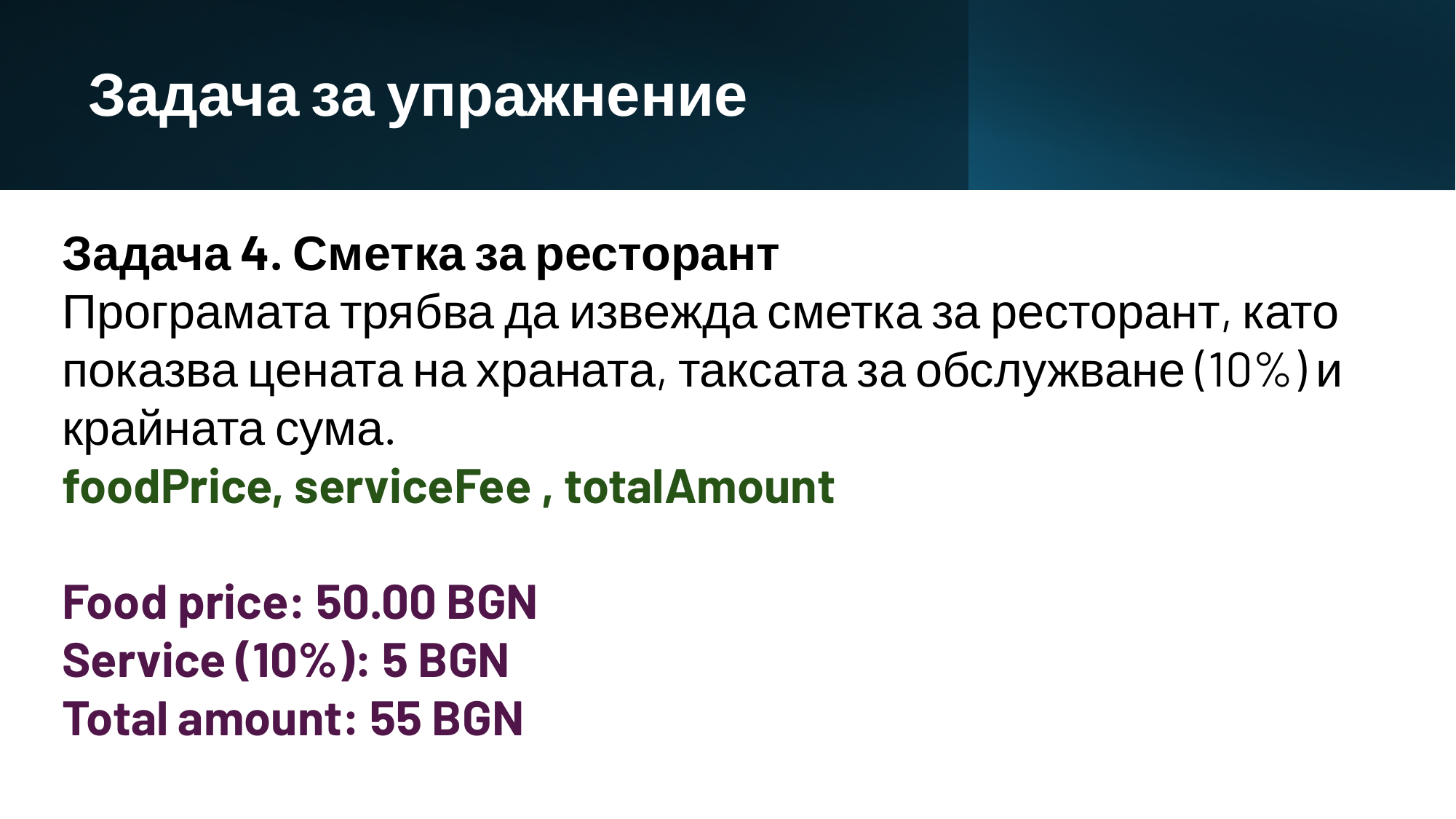

# Задача за упражнение
Задача 4. Сметка за ресторант
Програмата трябва да извежда сметка за ресторант, като показва цената на храната, таксата за обслужване (10%) и крайната сума.
foodPrice, serviceFee , totalAmount

Food price: 50.00 BGN
Service (10%): 5 BGN
Total amount: 55 BGN